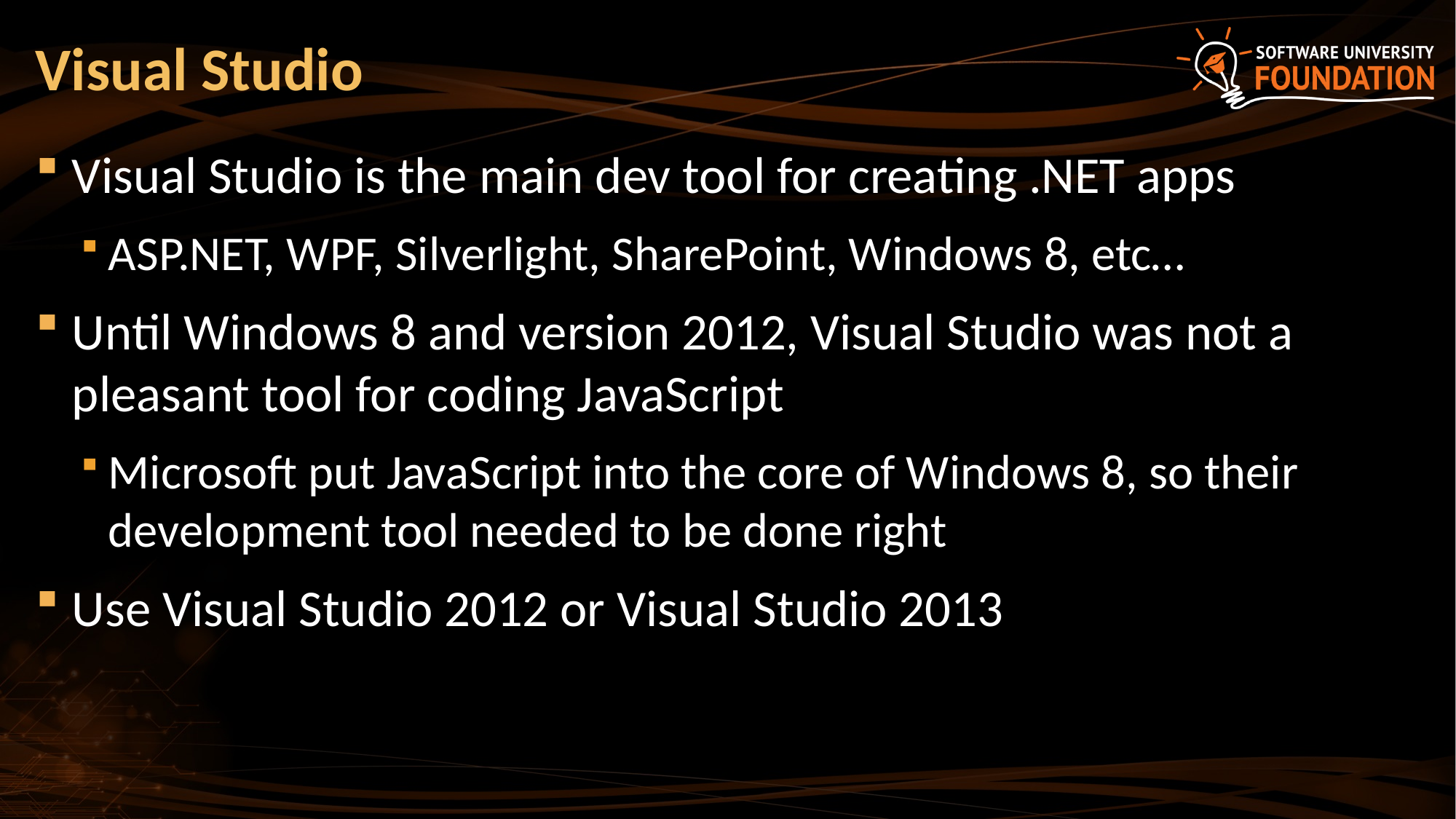

# Visual Studio
Visual Studio is the main dev tool for creating .NET apps
ASP.NET, WPF, Silverlight, SharePoint, Windows 8, etc…
Until Windows 8 and version 2012, Visual Studio was not a pleasant tool for coding JavaScript
Microsoft put JavaScript into the core of Windows 8, so their development tool needed to be done right
Use Visual Studio 2012 or Visual Studio 2013